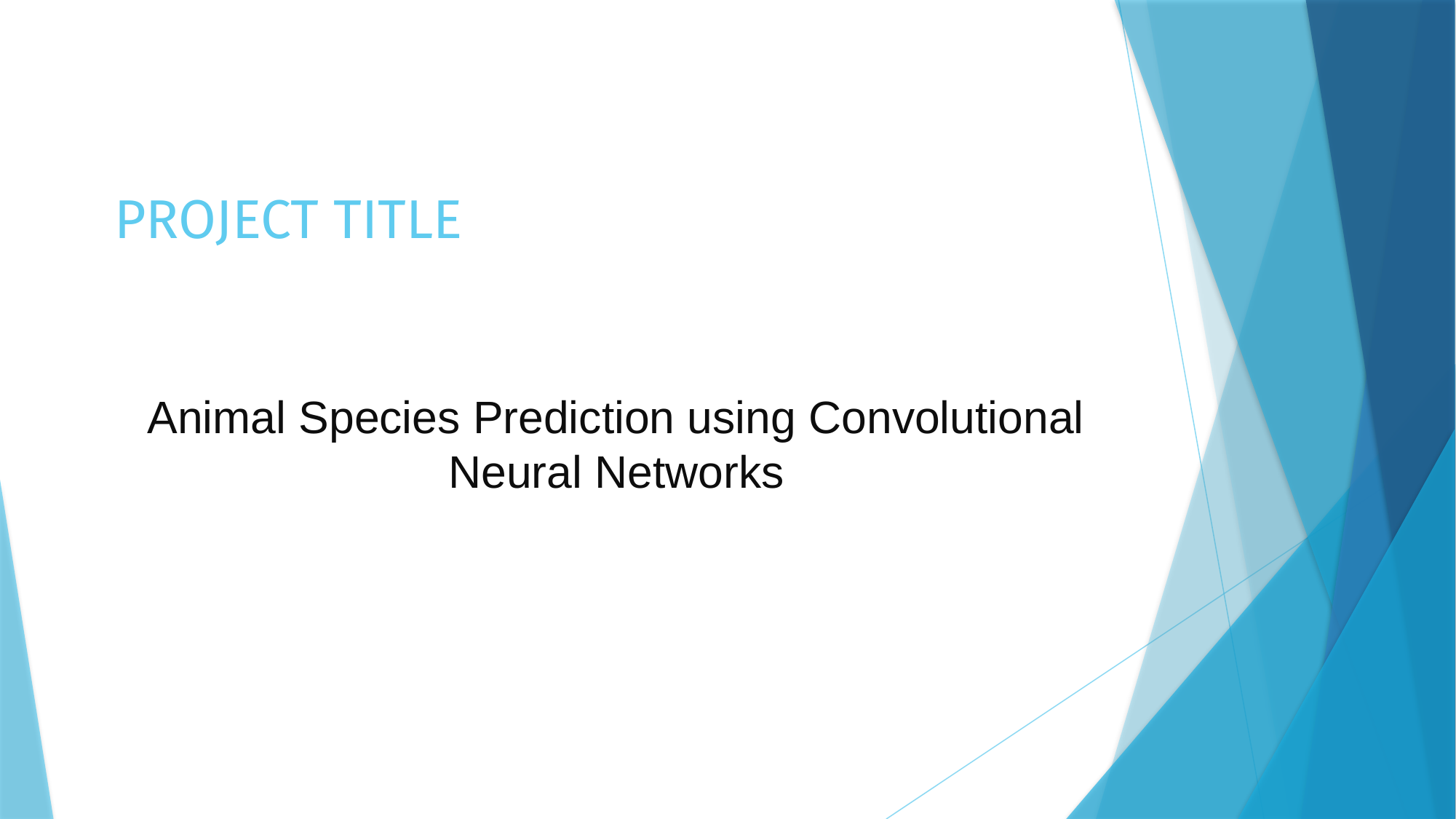

# PROJECT TITLE
Animal Species Prediction using Convolutional Neural Networks